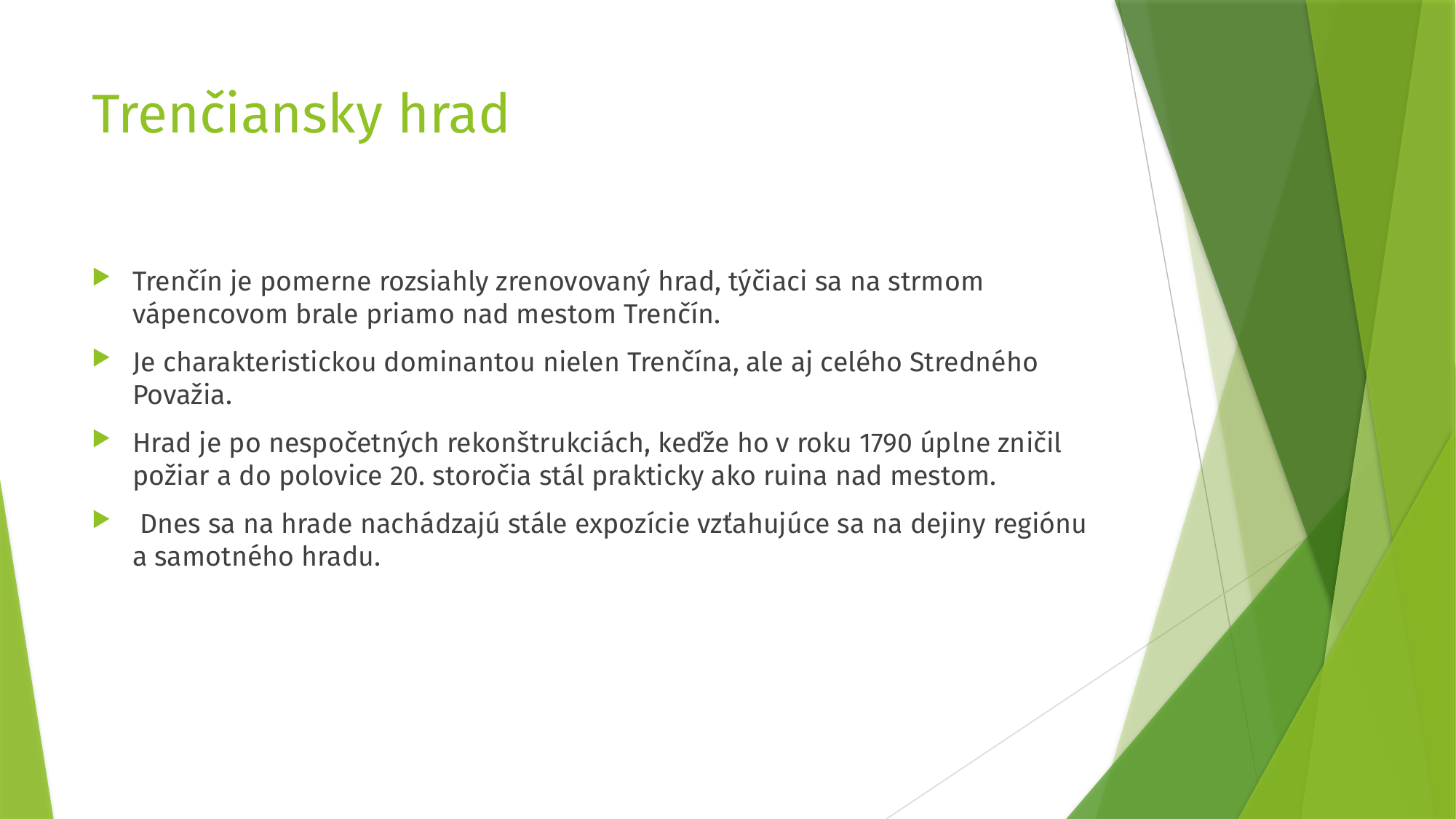

# Trenčiansky hrad
Trenčín je pomerne rozsiahly zrenovovaný hrad, týčiaci sa na strmom vápencovom brale priamo nad mestom Trenčín.
Je charakteristickou dominantou nielen Trenčína, ale aj celého Stredného Považia.
Hrad je po nespočetných rekonštrukciách, keďže ho v roku 1790 úplne zničil požiar a do polovice 20. storočia stál prakticky ako ruina nad mestom.
 Dnes sa na hrade nachádzajú stále expozície vzťahujúce sa na dejiny regiónu a samotného hradu.